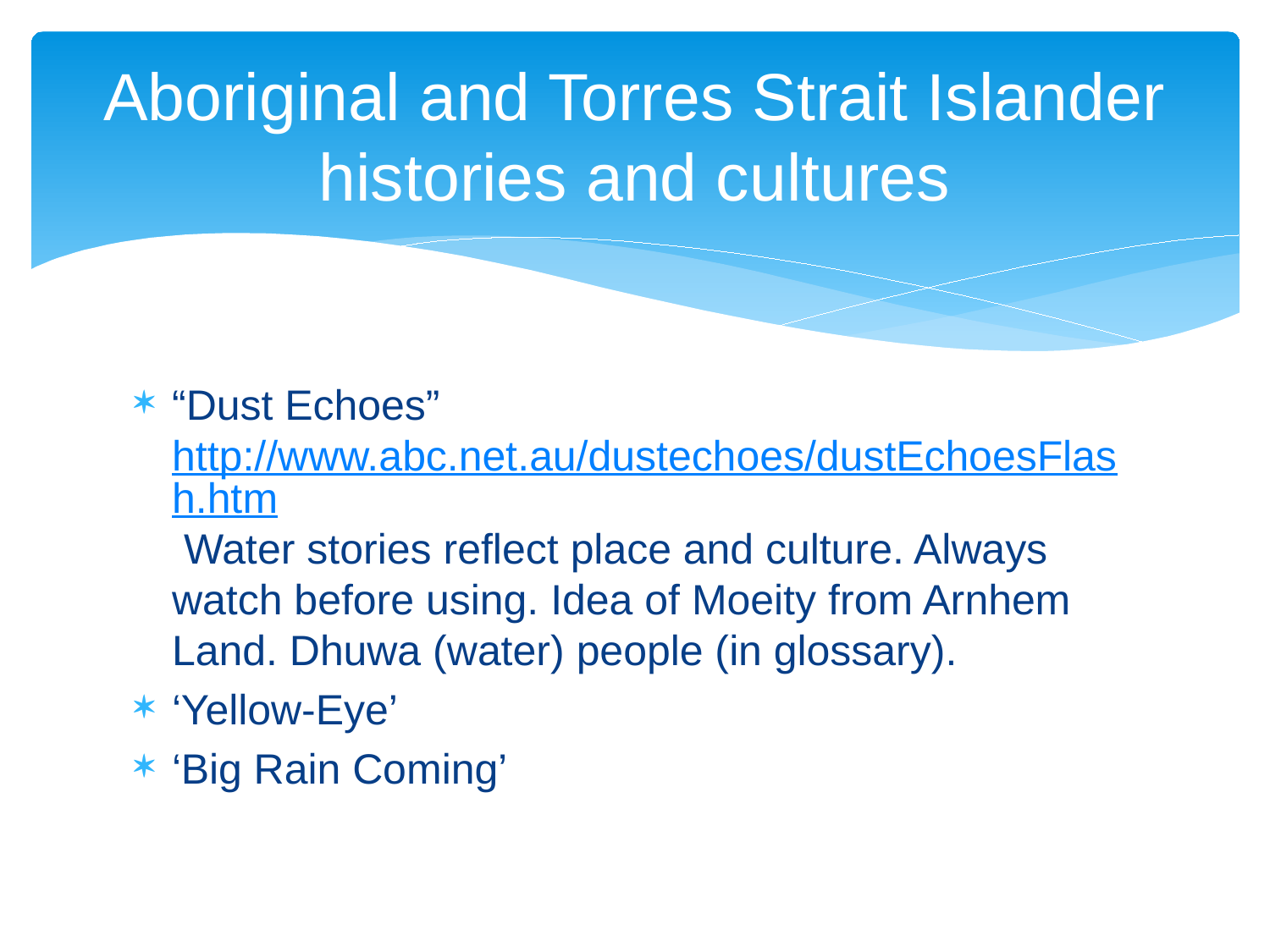

# Aboriginal and Torres Strait Islander histories and cultures
“Dust Echoes” http://www.abc.net.au/dustechoes/dustEchoesFlash.htm Water stories reflect place and culture. Always watch before using. Idea of Moeity from Arnhem Land. Dhuwa (water) people (in glossary).
‘Yellow-Eye’
‘Big Rain Coming’